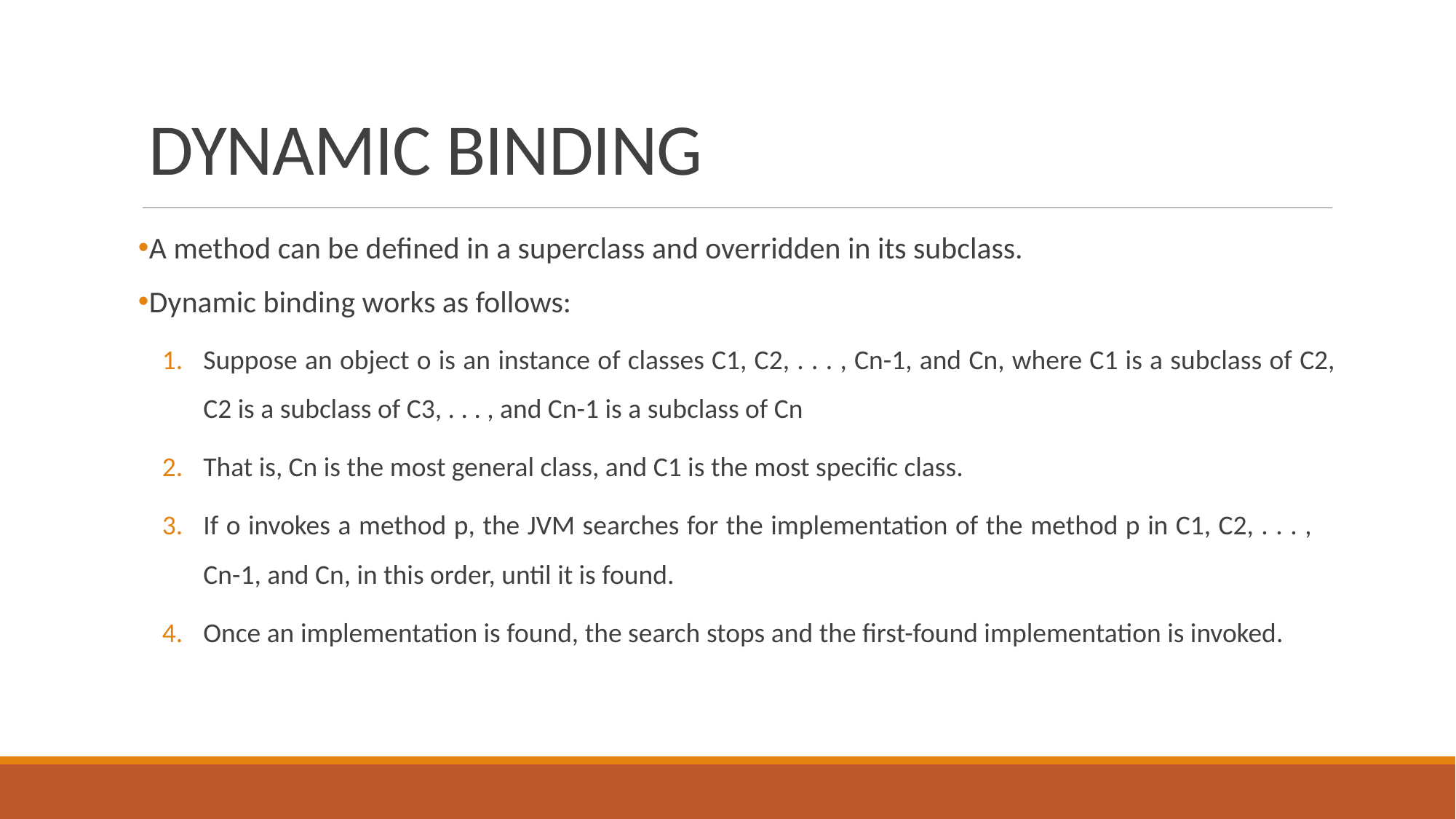

# DYNAMIC BINDING
A method can be defined in a superclass and overridden in its subclass.
Dynamic binding works as follows:
Suppose an object o is an instance of classes C1, C2, . . . , Cn-1, and Cn, where C1 is a subclass of C2, C2 is a subclass of C3, . . . , and Cn-1 is a subclass of Cn
That is, Cn is the most general class, and C1 is the most specific class.
If o invokes a method p, the JVM searches for the implementation of the method p in C1, C2, . . . ,    Cn-1, and Cn, in this order, until it is found.
Once an implementation is found, the search stops and the first-found implementation is invoked.